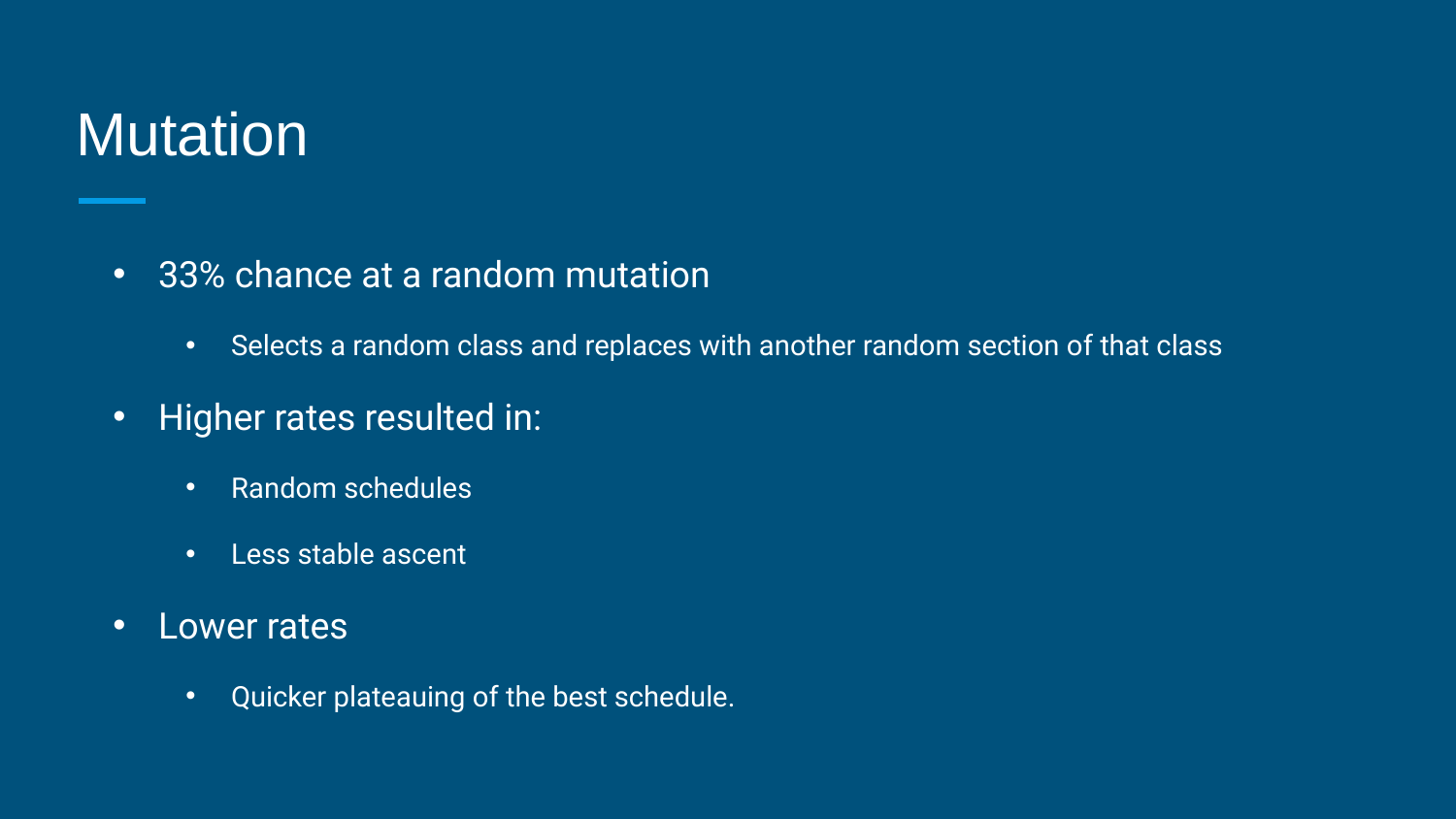

# Mutation
33% chance at a random mutation
Selects a random class and replaces with another random section of that class
Higher rates resulted in:
Random schedules
Less stable ascent
Lower rates
Quicker plateauing of the best schedule.